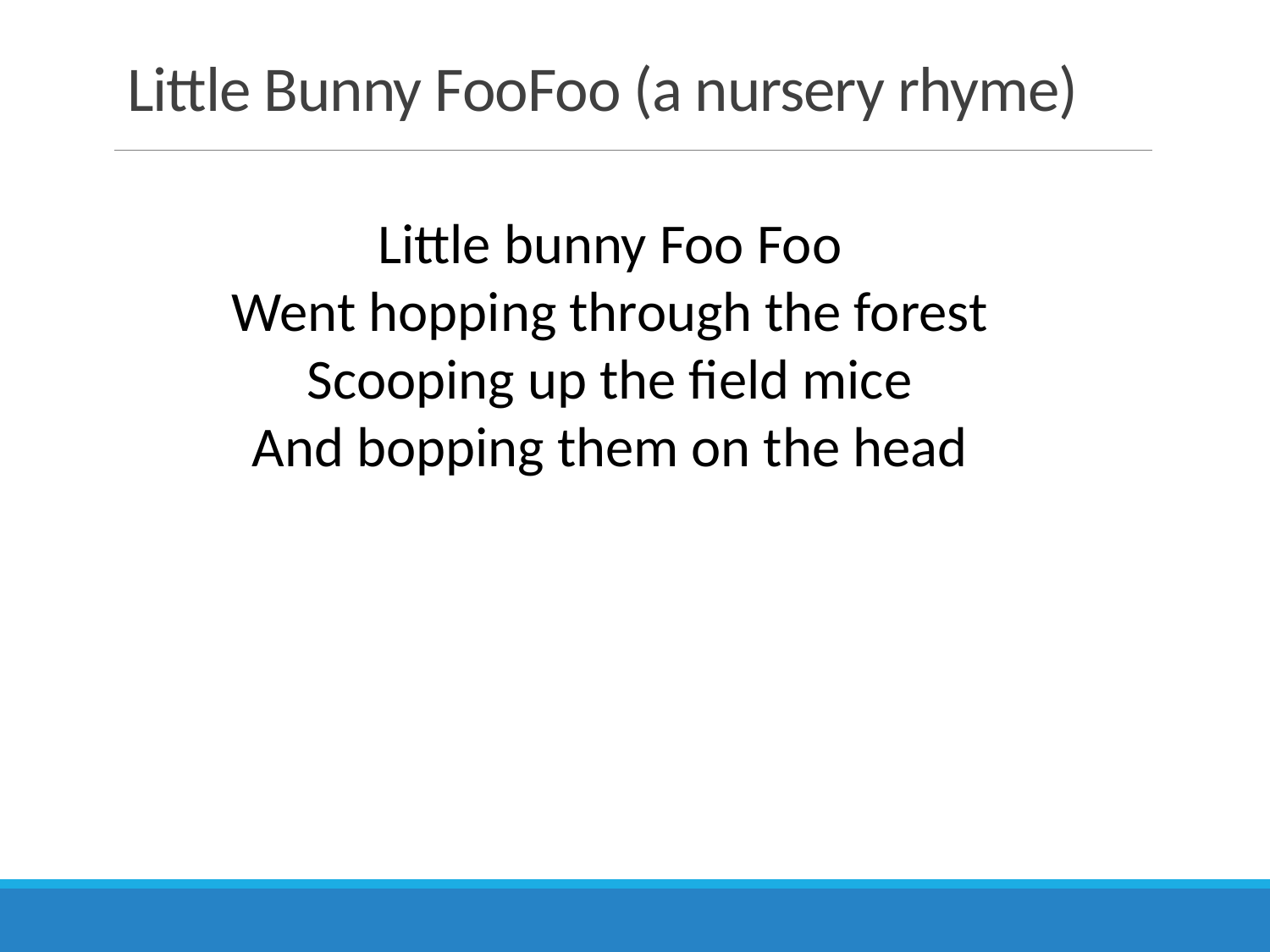

# Little Bunny FooFoo (a nursery rhyme)
Little bunny Foo Foo
Went hopping through the forest
Scooping up the field mice
And bopping them on the head